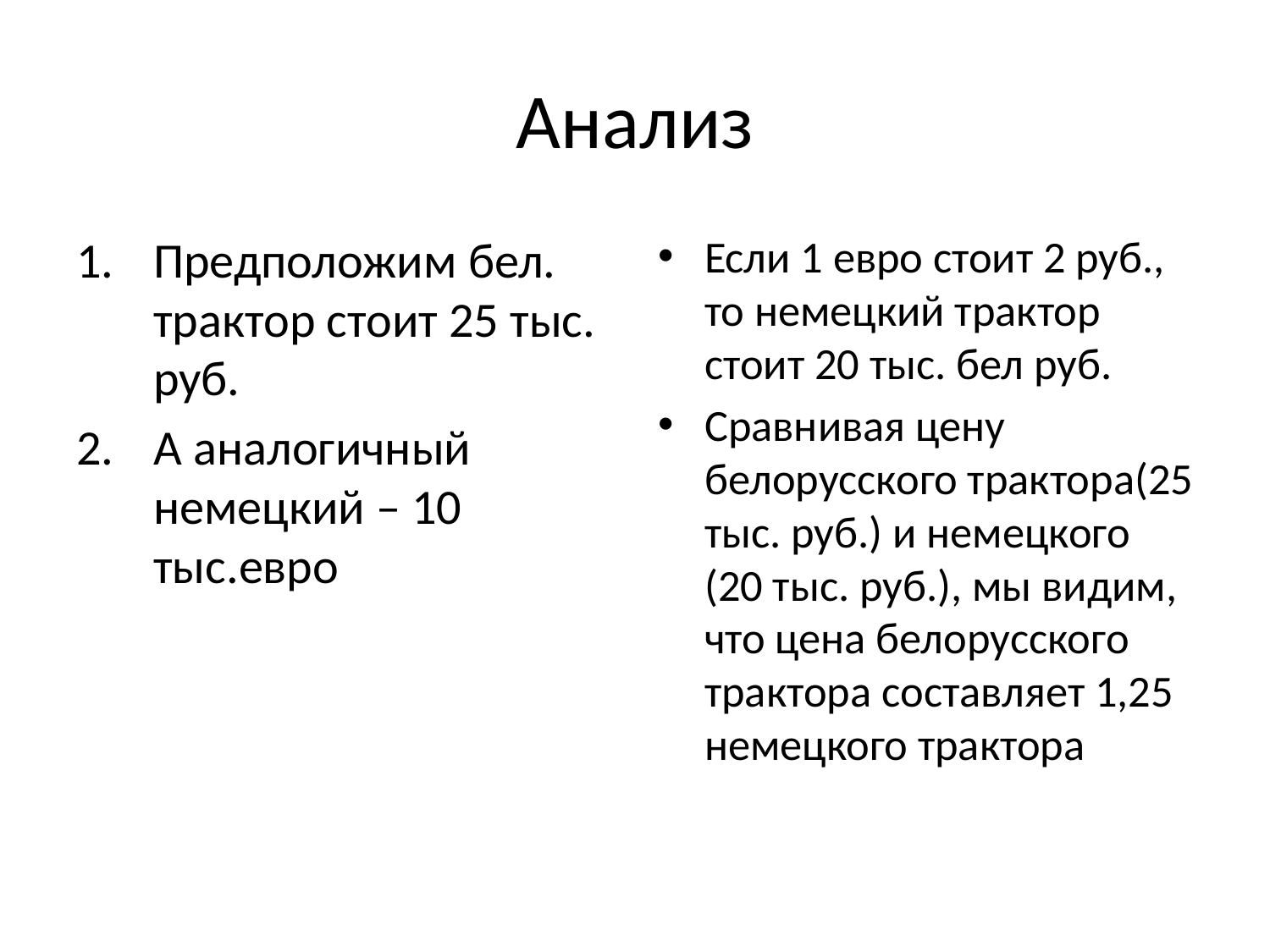

# Анализ
Предположим бел. трактор стоит 25 тыс. руб.
А аналогичный немецкий – 10 тыс.евро
Если 1 евро стоит 2 руб., то немецкий трактор стоит 20 тыс. бел руб.
Сравнивая цену белорусского трактора(25 тыс. руб.) и немецкого (20 тыс. руб.), мы видим, что цена белорусского трактора составляет 1,25 немецкого трактора